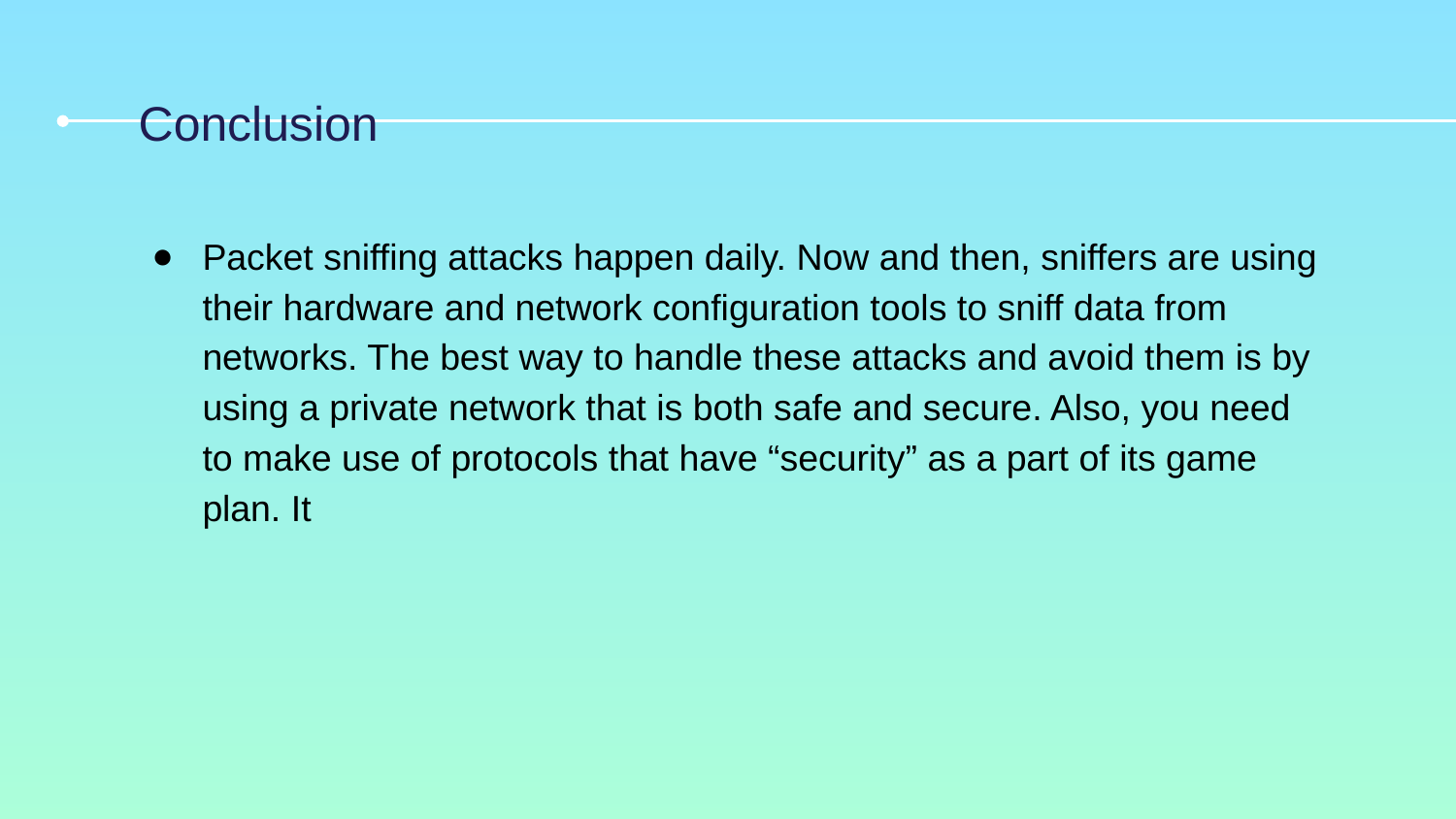

# Conclusion

Packet sniffing attacks happen daily. Now and then, sniffers are using their hardware and network configuration tools to sniff data from networks. The best way to handle these attacks and avoid them is by using a private network that is both safe and secure. Also, you need to make use of protocols that have “security” as a part of its game plan. It